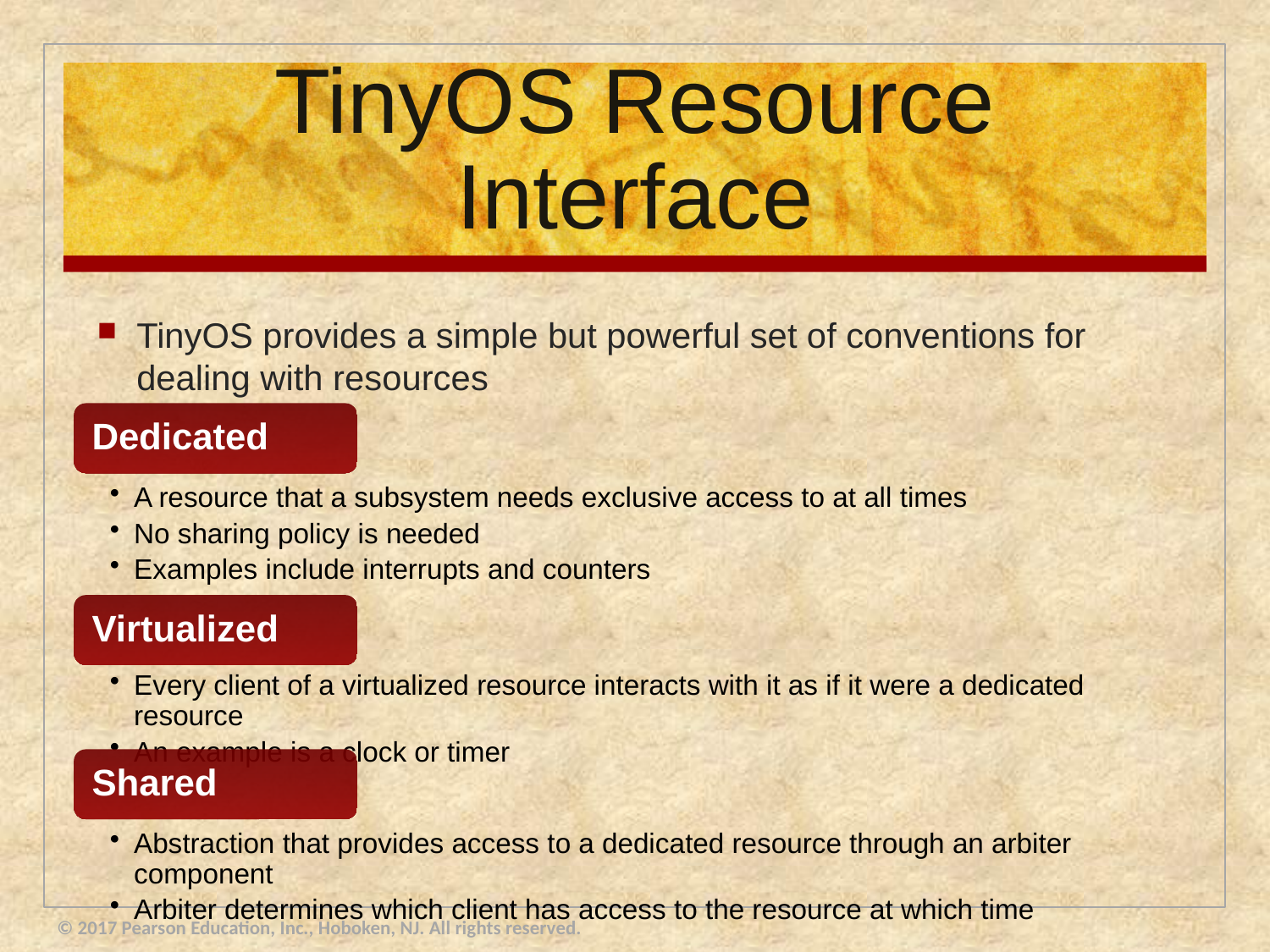

# TinyOS Resource Interface
TinyOS provides a simple but powerful set of conventions for dealing with resources
Dedicated
A resource that a subsystem needs exclusive access to at all times
No sharing policy is needed
Examples include interrupts and counters
Virtualized
Every client of a virtualized resource interacts with it as if it were a dedicated resource
An example is a clock or timer
Shared
Abstraction that provides access to a dedicated resource through an arbiter component
Arbiter determines which client has access to the resource at which time
© 2017 Pearson Education, Inc., Hoboken, NJ. All rights reserved.